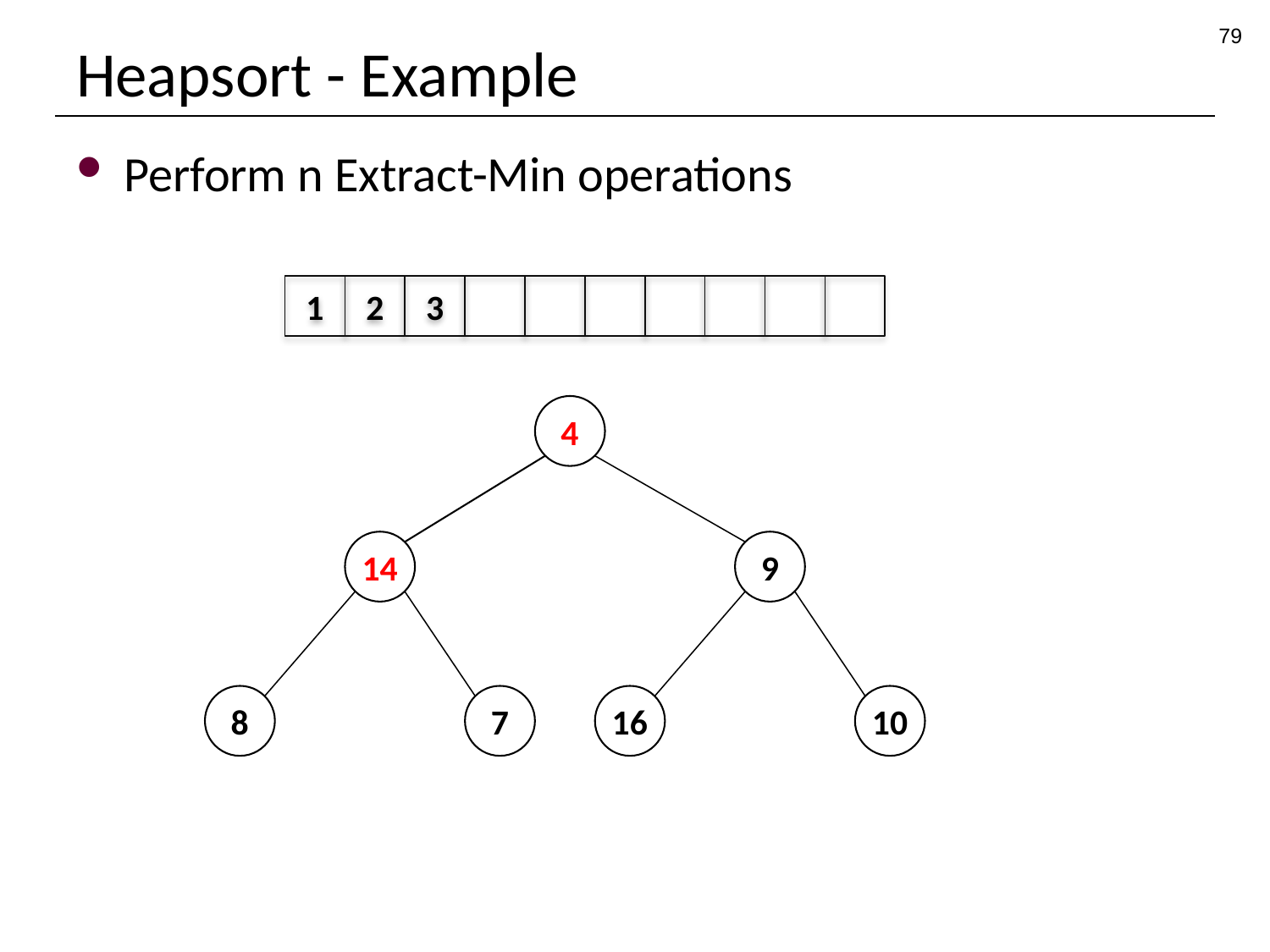

79
# Heapsort - Example
Perform n Extract-Min operations
1
2
3

4
14
9
8
7
16
10